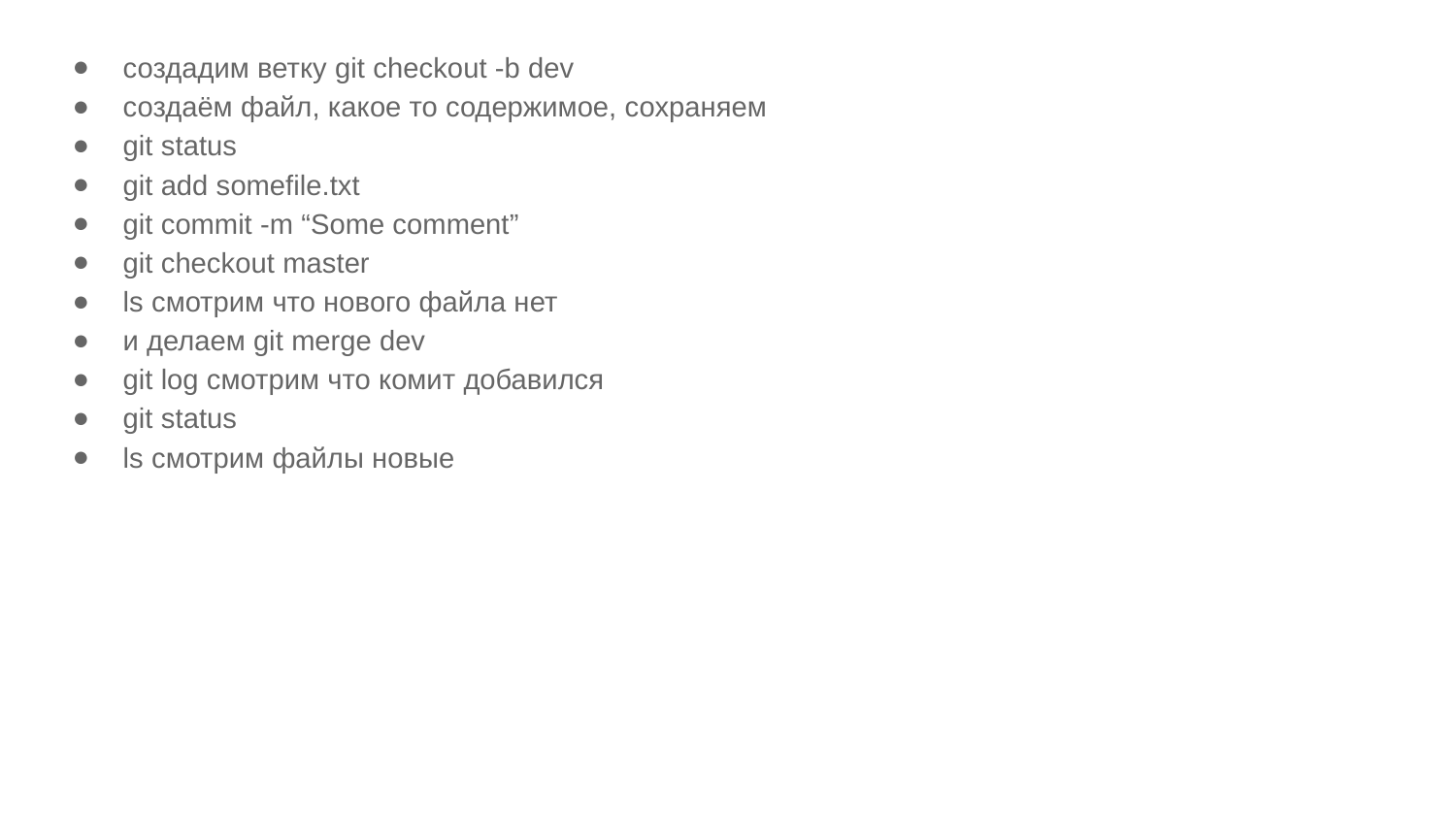

создадим ветку git checkout -b dev
создаём файл, какое то содержимое, сохраняем
git status
git add somefile.txt
git commit -m “Some comment”
git checkout master
ls смотрим что нового файла нет
и делаем git merge dev
git log смотрим что комит добавился
git status
ls смотрим файлы новые